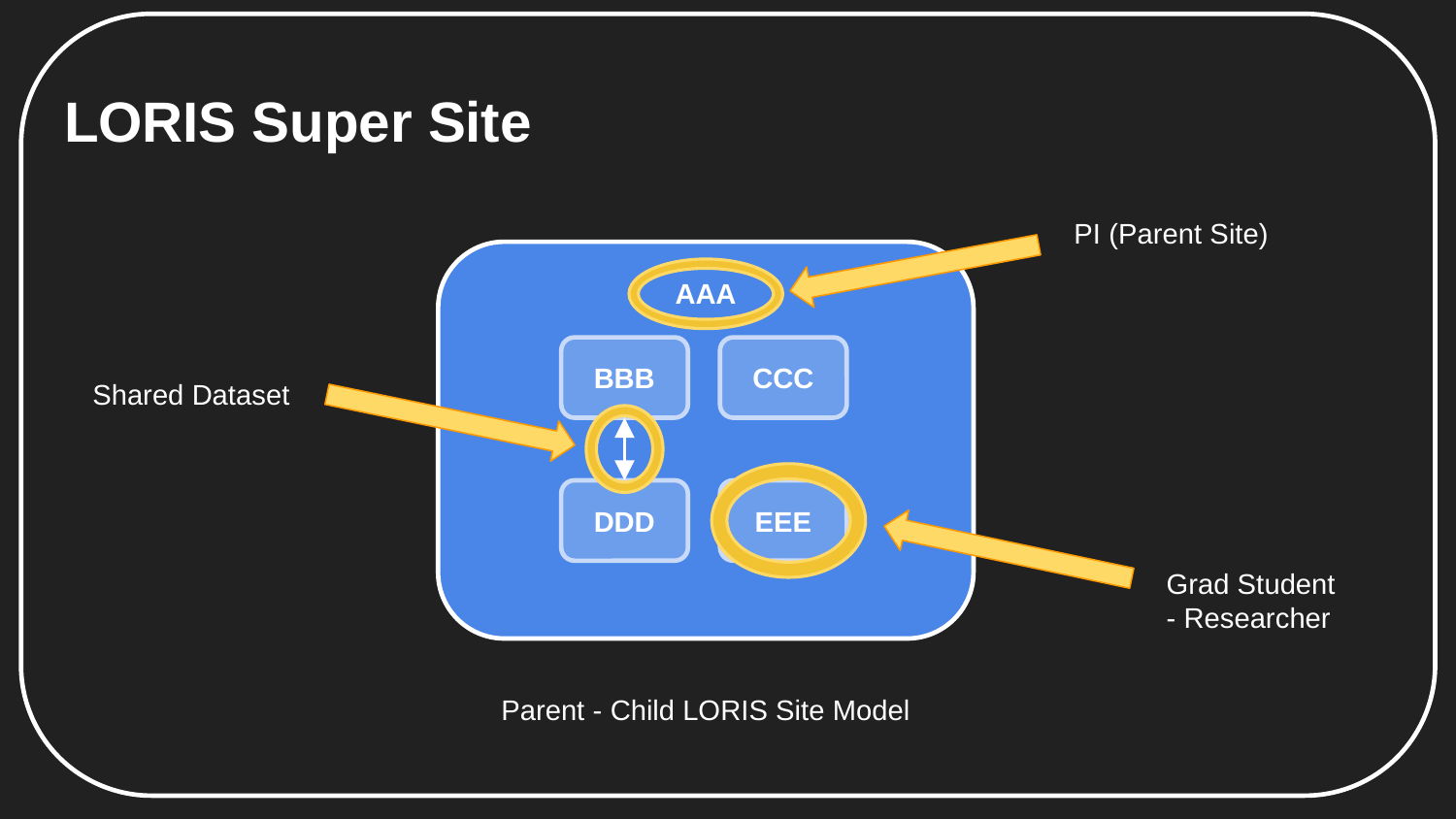

# LORIS Super Site
PI (Parent Site)
AAA

BBB
CCC
Shared Dataset

DDD
EEE

Grad Student - Researcher
Parent - Child LORIS Site Model